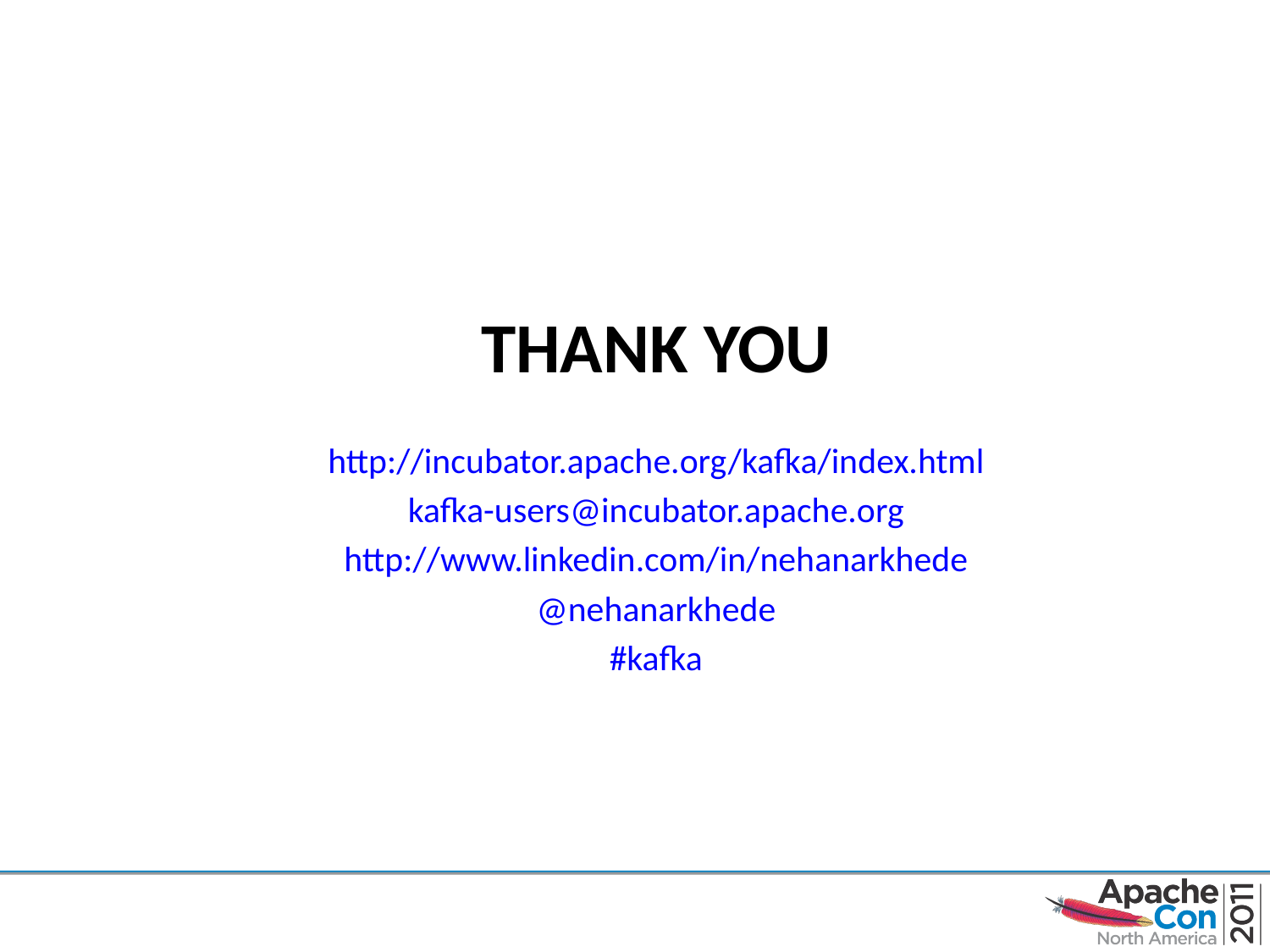

# Thank you

http://incubator.apache.org/kafka/index.html
kafka-users@incubator.apache.org
http://www.linkedin.com/in/nehanarkhede
@nehanarkhede
#kafka